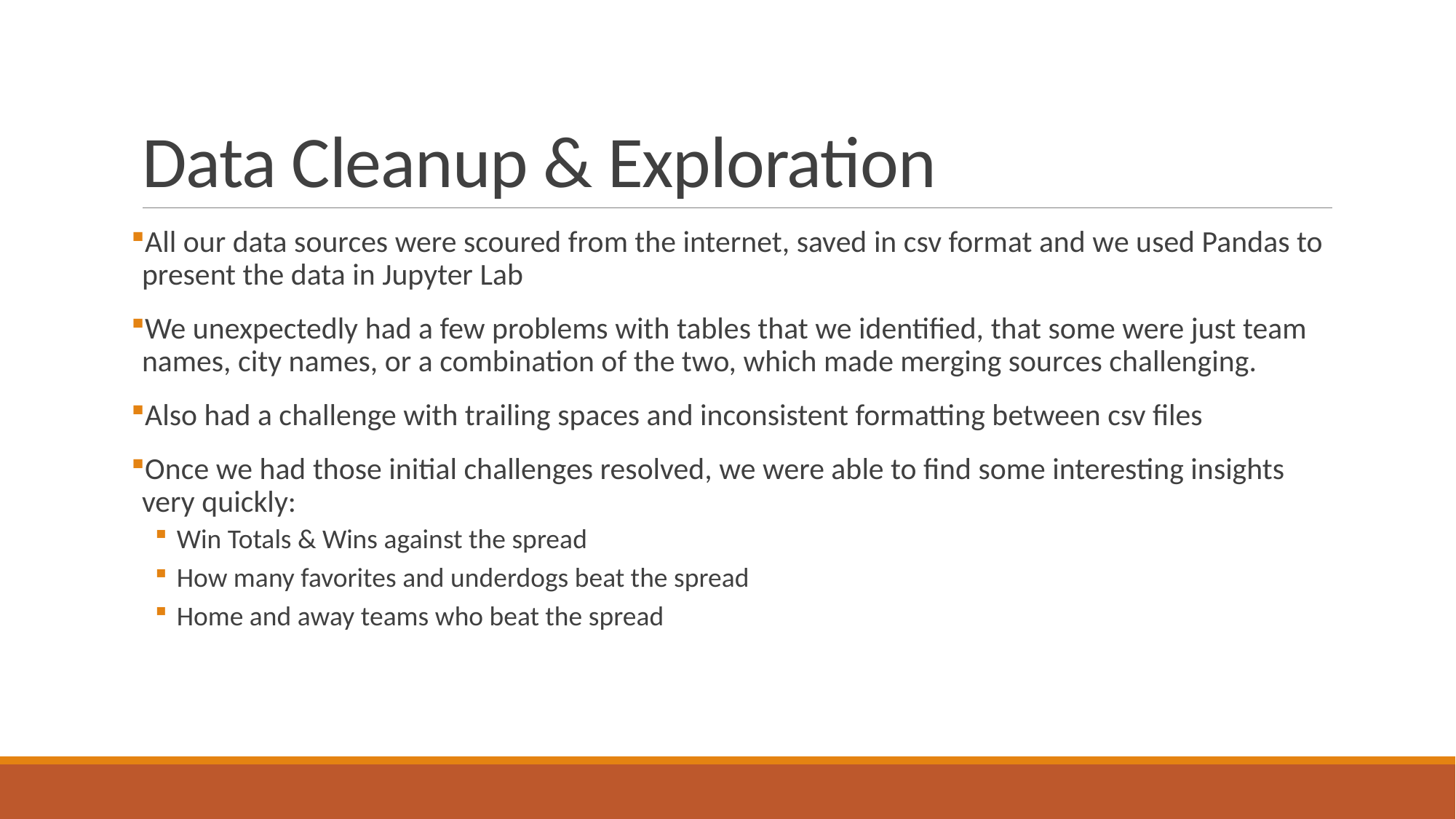

# Data Cleanup & Exploration
All our data sources were scoured from the internet, saved in csv format and we used Pandas to present the data in Jupyter Lab
We unexpectedly had a few problems with tables that we identified, that some were just team names, city names, or a combination of the two, which made merging sources challenging.
Also had a challenge with trailing spaces and inconsistent formatting between csv files
Once we had those initial challenges resolved, we were able to find some interesting insights very quickly:
Win Totals & Wins against the spread
How many favorites and underdogs beat the spread
Home and away teams who beat the spread